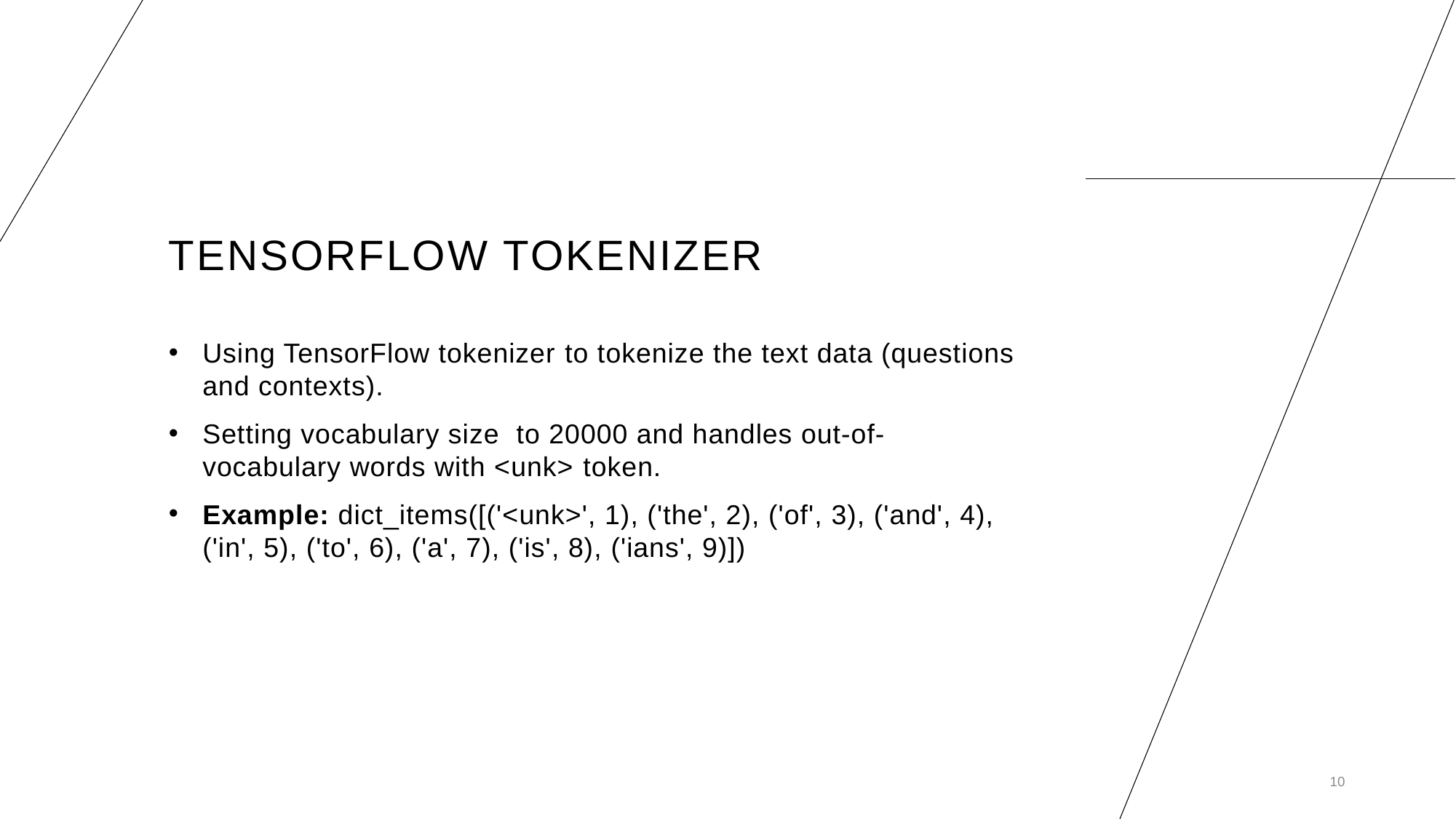

# TensorFlow tokenizer
Using TensorFlow tokenizer to tokenize the text data (questions and contexts).
Setting vocabulary size  to 20000 and handles out-of-vocabulary words with <unk> token.
Example: dict_items([('<unk>', 1), ('the', 2), ('of', 3), ('and', 4), ('in', 5), ('to', 6), ('a', 7), ('is', 8), ('ians', 9)])
10